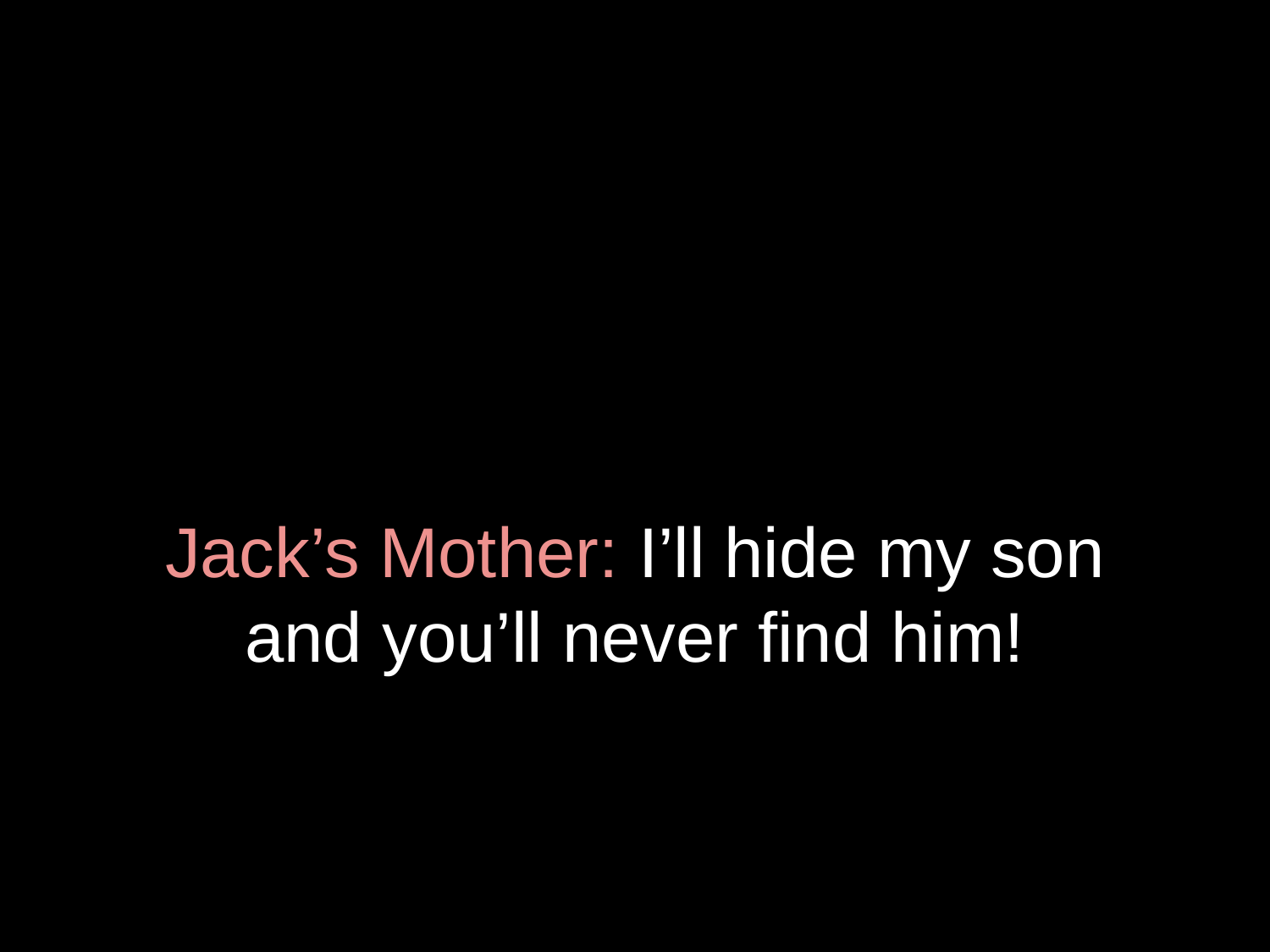

# Jack’s Mother: I’ll hide my son and you’ll never find him!